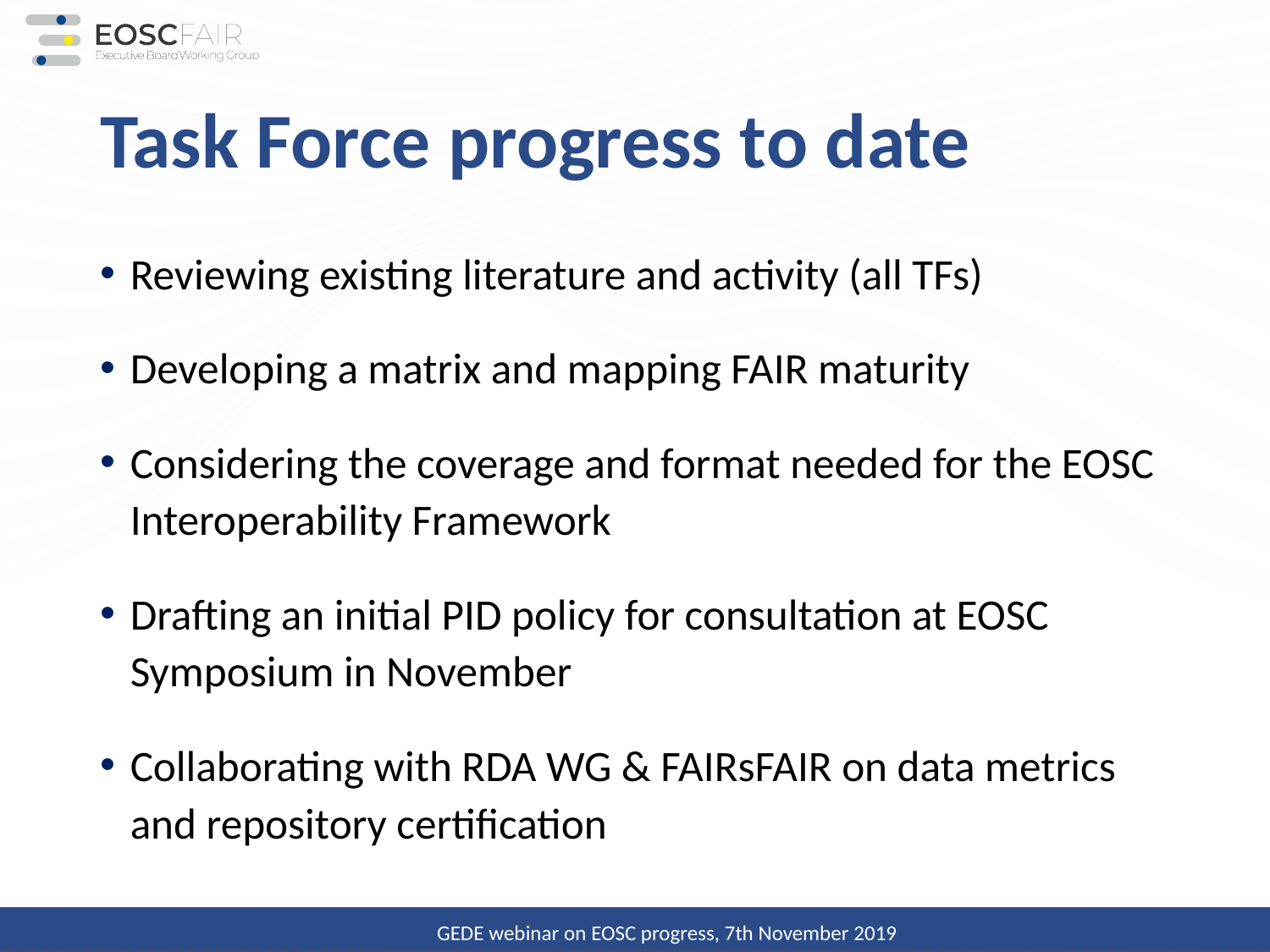

# Task Force progress to date
Reviewing existing literature and activity (all TFs)
Developing a matrix and mapping FAIR maturity
Considering the coverage and format needed for the EOSC Interoperability Framework
Drafting an initial PID policy for consultation at EOSC Symposium in November
Collaborating with RDA WG & FAIRsFAIR on data metrics and repository certification

GEDE webinar on EOSC progress, 7th November 2019